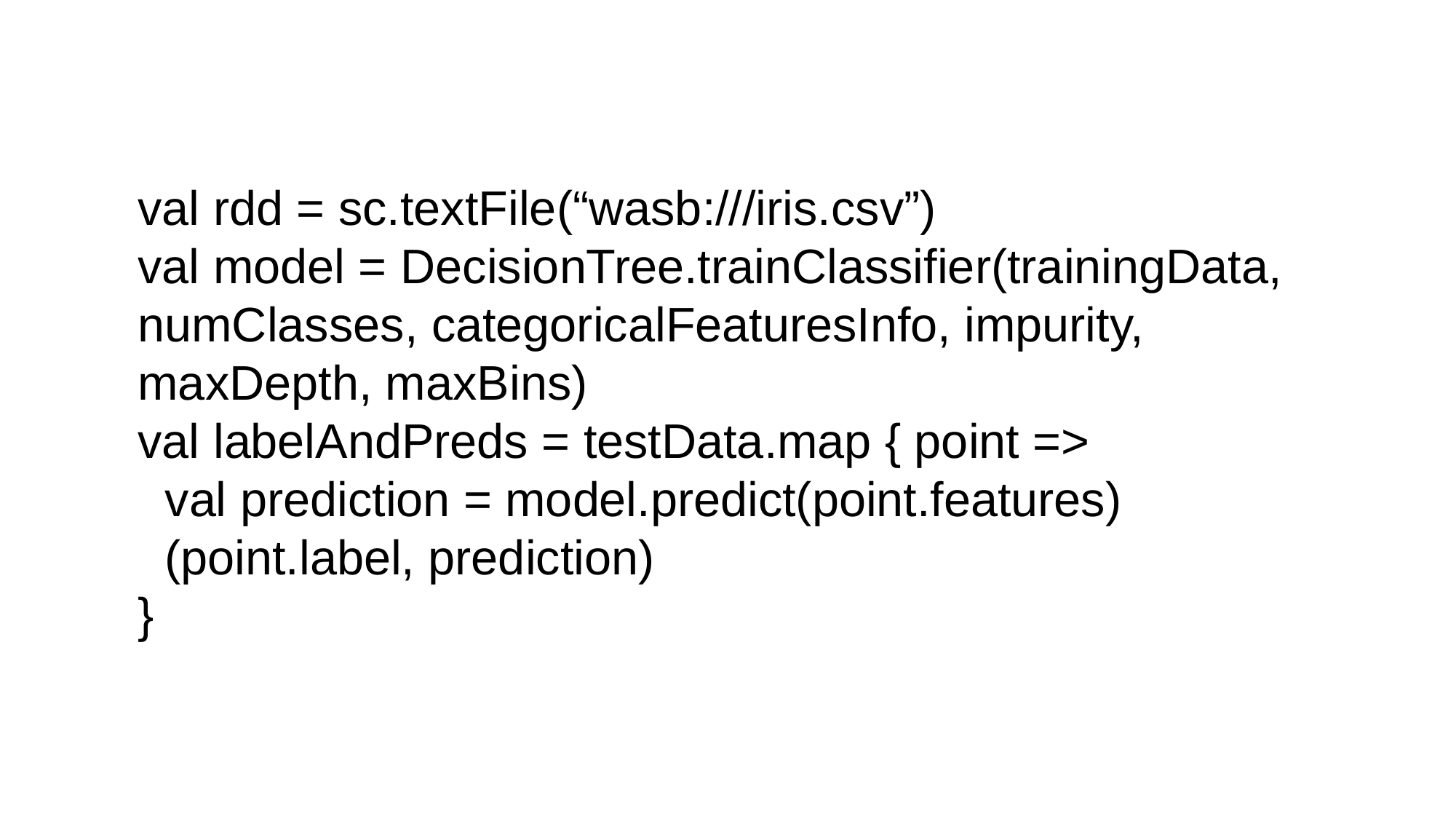

val rdd = sc.textFile(“wasb:///iris.csv”)
val model = DecisionTree.trainClassifier(trainingData, numClasses, categoricalFeaturesInfo, impurity, maxDepth, maxBins)
val labelAndPreds = testData.map { point =>
  val prediction = model.predict(point.features)
  (point.label, prediction)
}